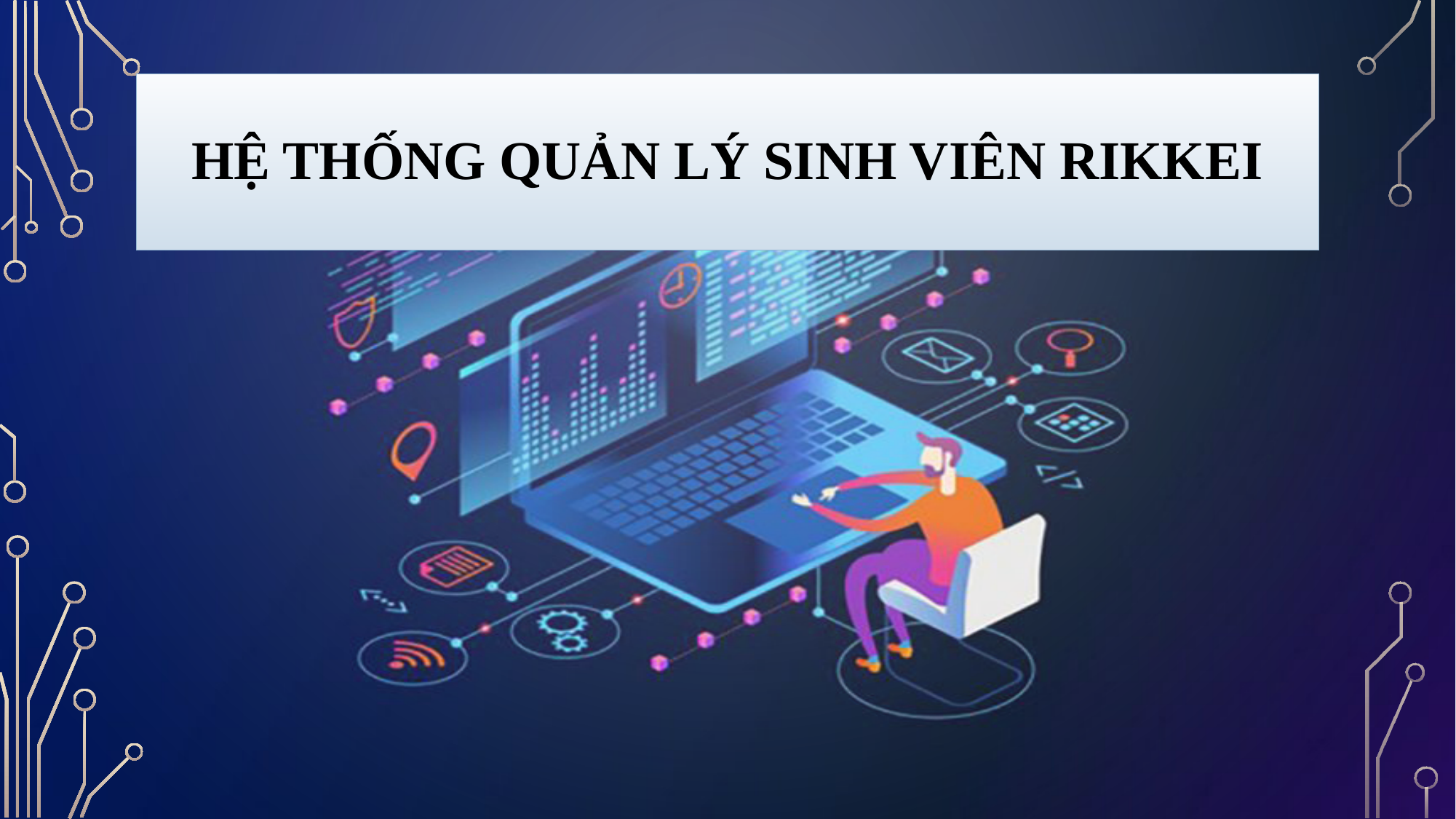

# HỆ THỐNG QUẢN LÝ SINH VIÊN RIKKEI